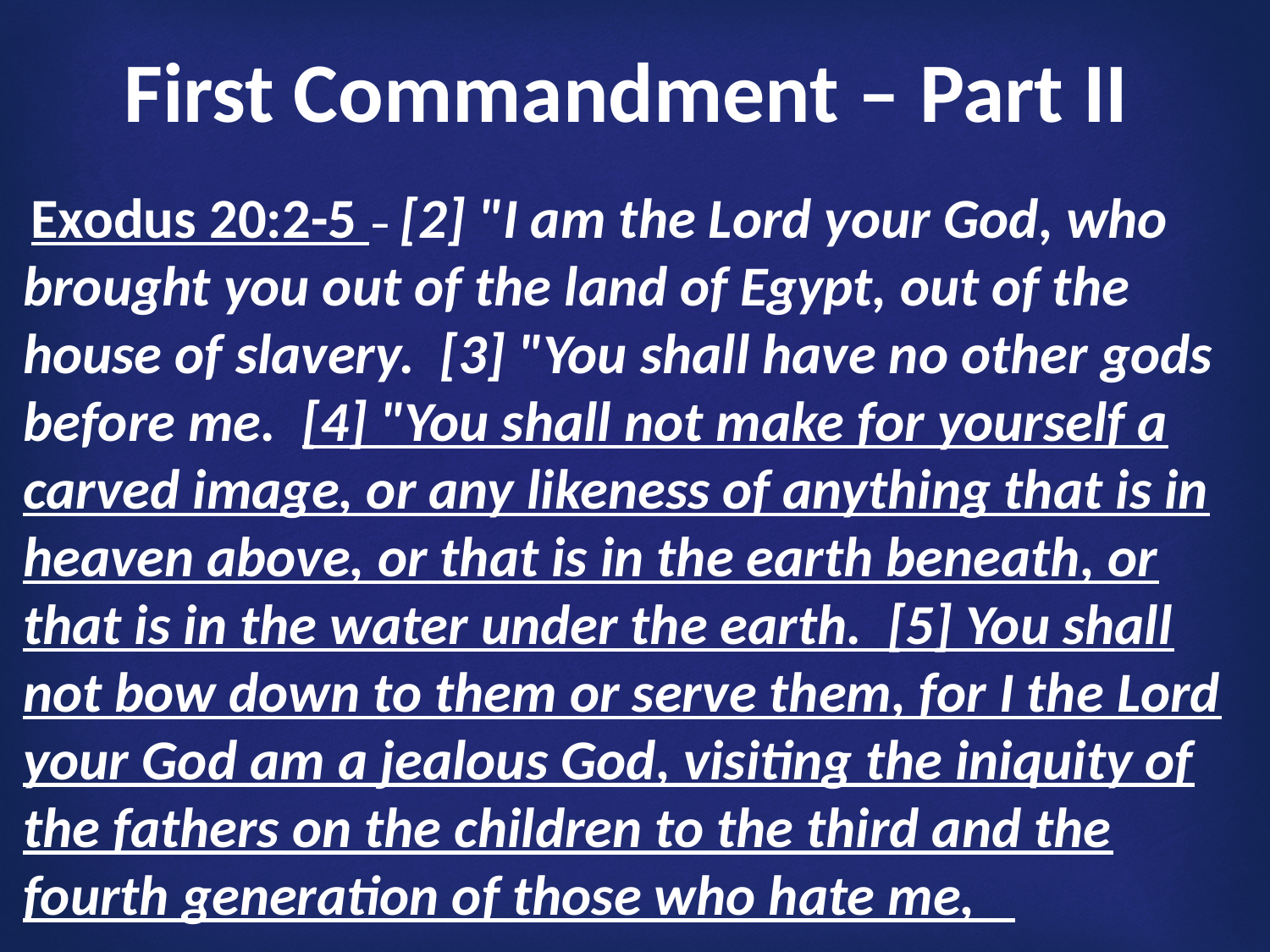

First Commandment – Part II

 Exodus 20:2-5 – [2] "I am the Lord your God, who brought you out of the land of Egypt, out of the house of slavery.  [3] "You shall have no other gods before me.  [4] "You shall not make for yourself a carved image, or any likeness of anything that is in heaven above, or that is in the earth beneath, or that is in the water under the earth.  [5] You shall not bow down to them or serve them, for I the Lord your God am a jealous God, visiting the iniquity of the fathers on the children to the third and the fourth generation of those who hate me,